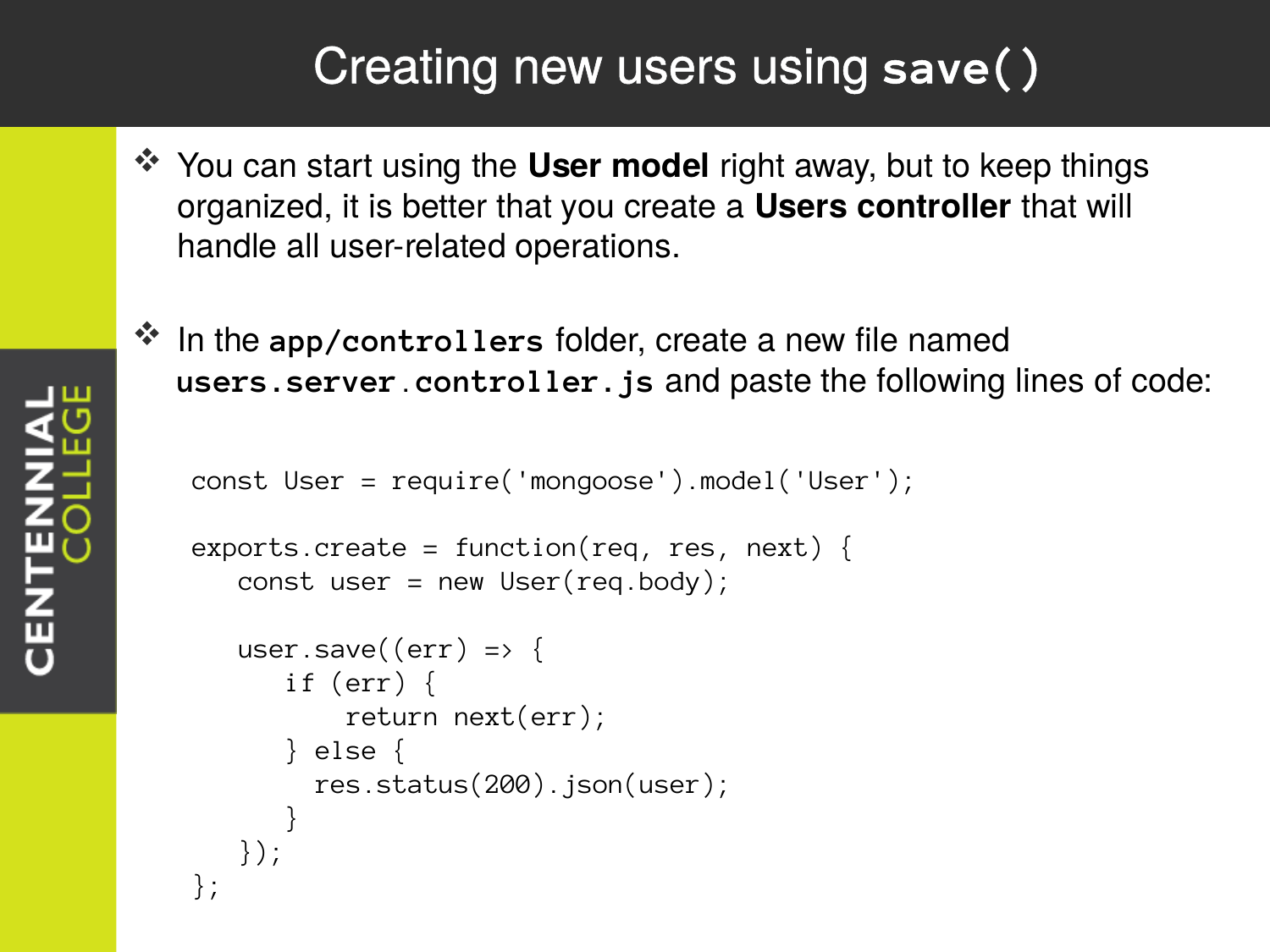

# Creating new users using save()
You can start using the User model right away, but to keep things organized, it is better that you create a Users controller that will handle all user-related operations.

In the app/controllers folder, create a new file named users.server.controller.js and paste the following lines of code:
const User = require('mongoose').model('User');

exports.create = function(req, res, next) {
   const user = new User(req.body);

   user.save((err) => {
      if (err) {
          return next(err);
      } else {
        res.status(200).json(user);
      }
   });
};